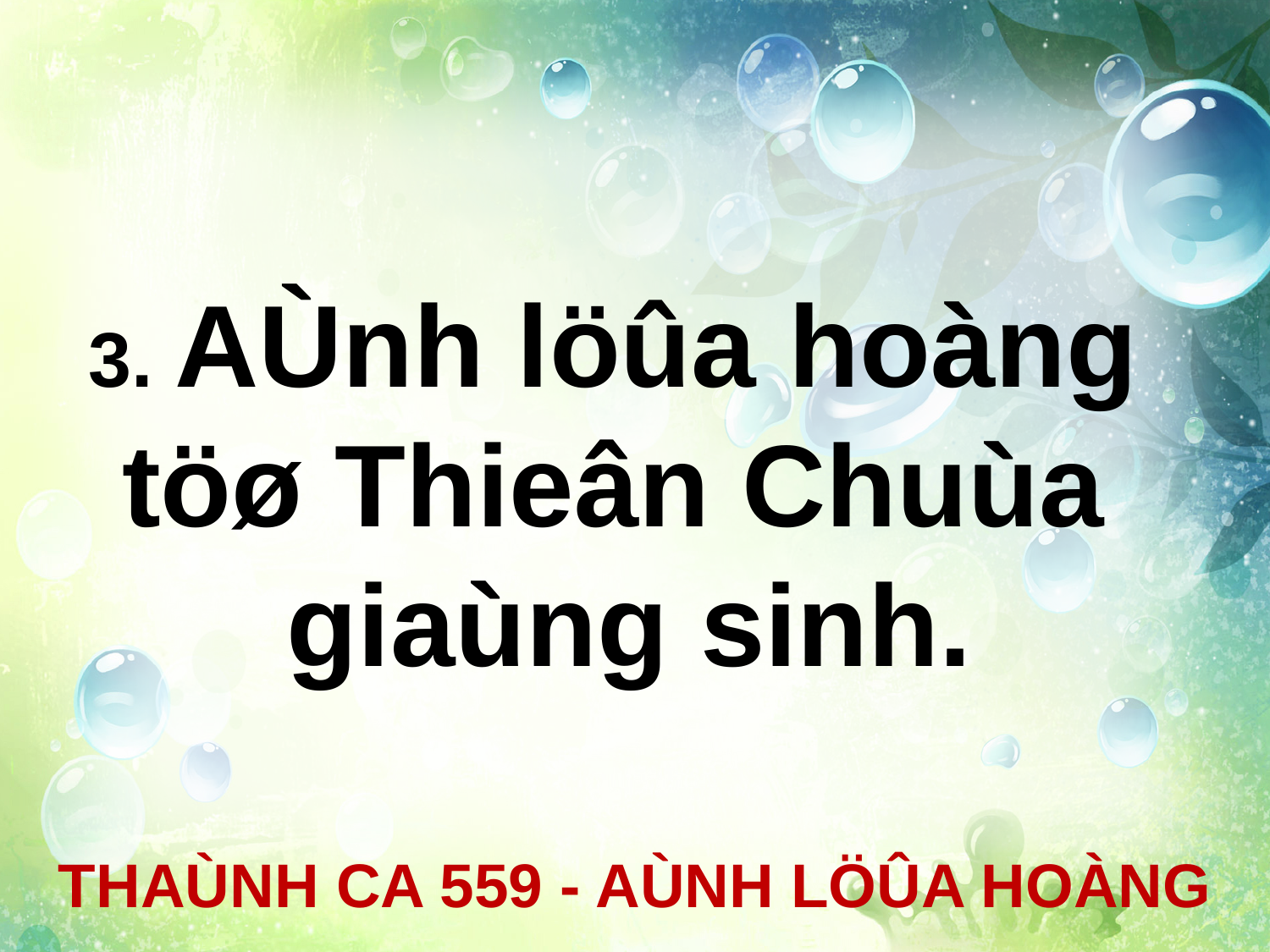

3. AÙnh löûa hoàng
töø Thieân Chuùa
giaùng sinh.
THAÙNH CA 559 - AÙNH LÖÛA HOÀNG